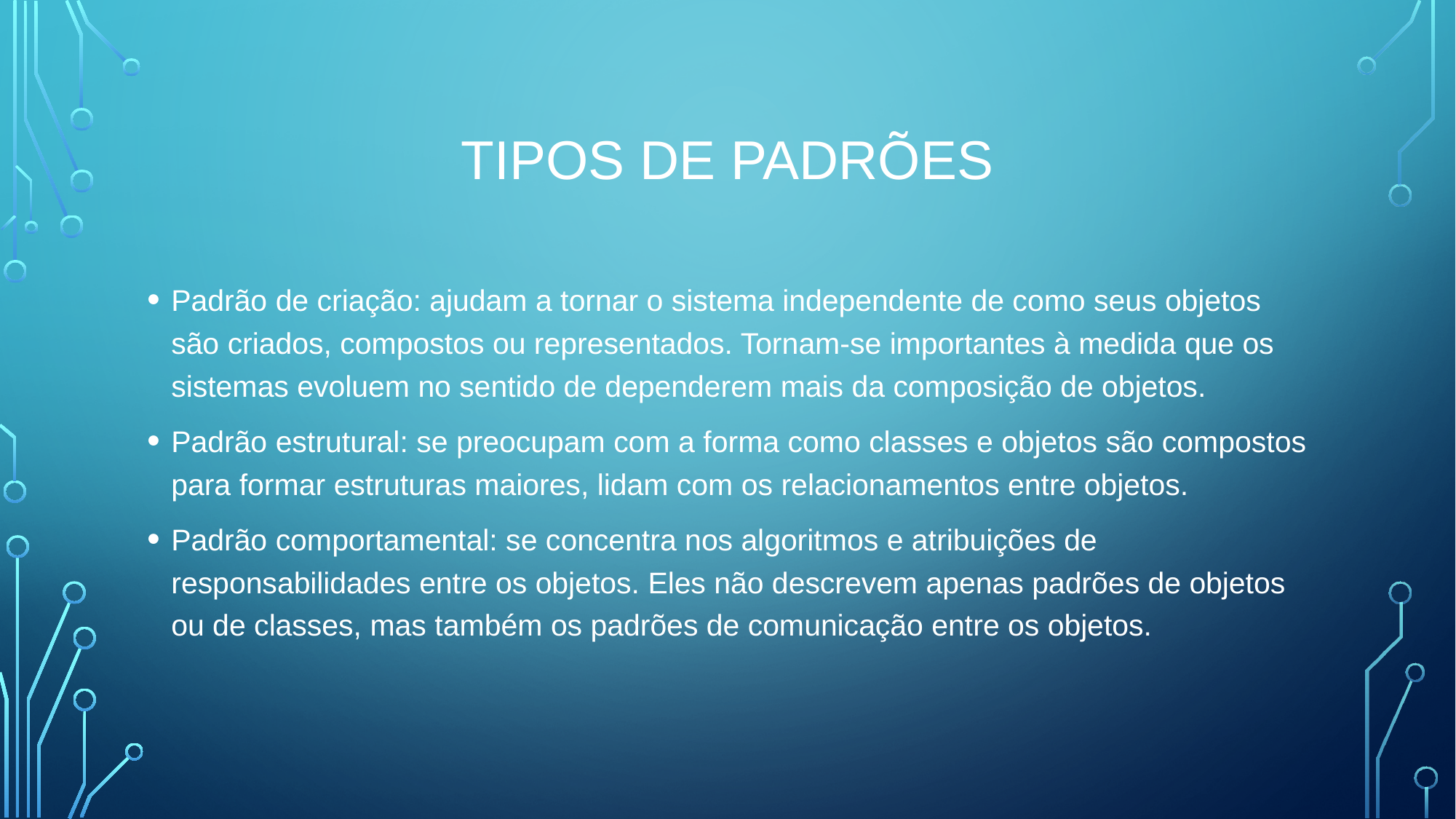

# Tipos de padrões
Padrão de criação: ajudam a tornar o sistema independente de como seus objetos são criados, compostos ou representados. Tornam-se importantes à medida que os sistemas evoluem no sentido de dependerem mais da composição de objetos.
Padrão estrutural: se preocupam com a forma como classes e objetos são compostos para formar estruturas maiores, lidam com os relacionamentos entre objetos.
Padrão comportamental: se concentra nos algoritmos e atribuições de responsabilidades entre os objetos. Eles não descrevem apenas padrões de objetos ou de classes, mas também os padrões de comunicação entre os objetos.